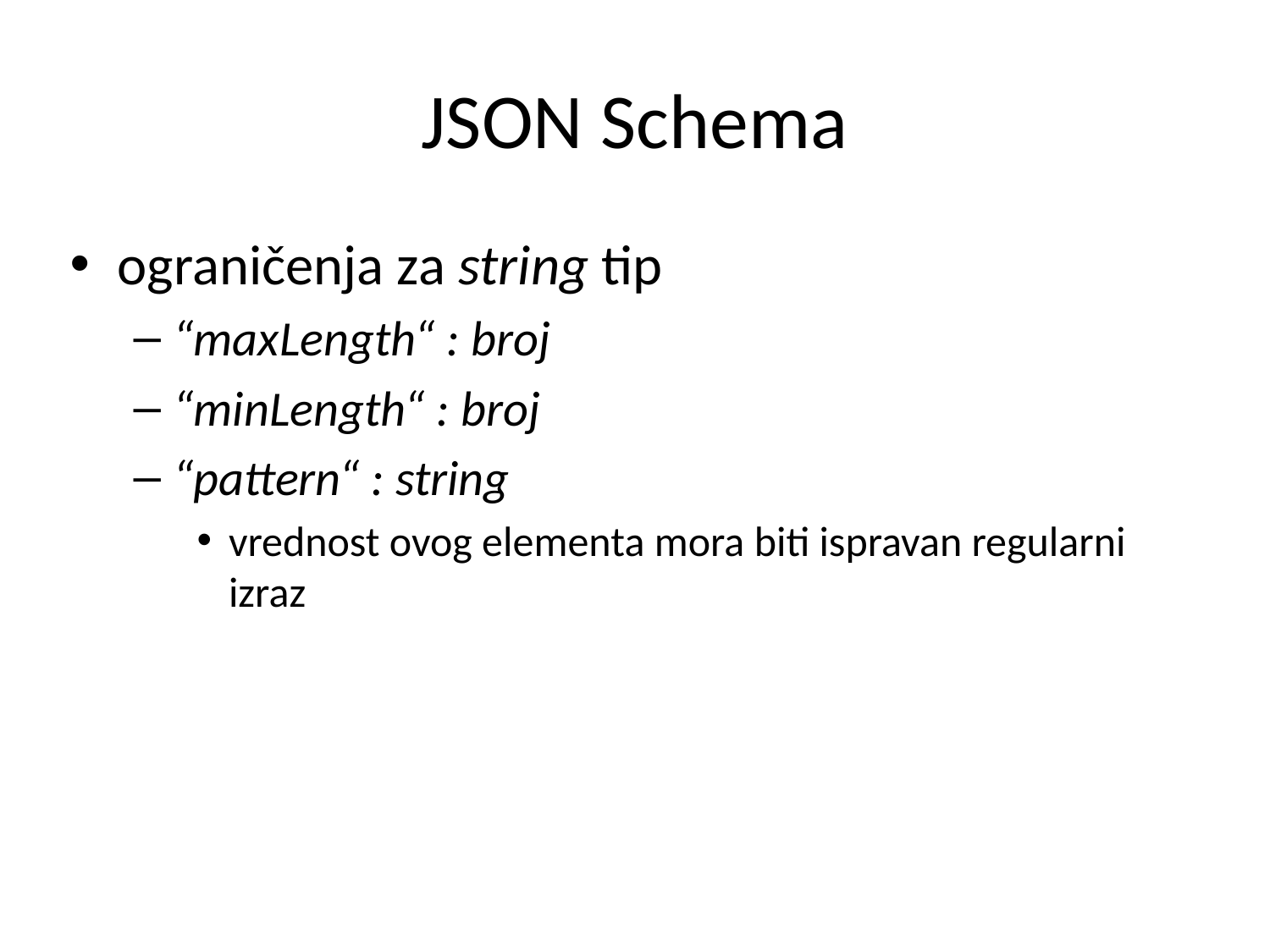

# JSON Schema
ograničenja za string tip
“maxLength“ : broj
“minLength“ : broj
“pattern“ : string
vrednost ovog elementa mora biti ispravan regularni izraz